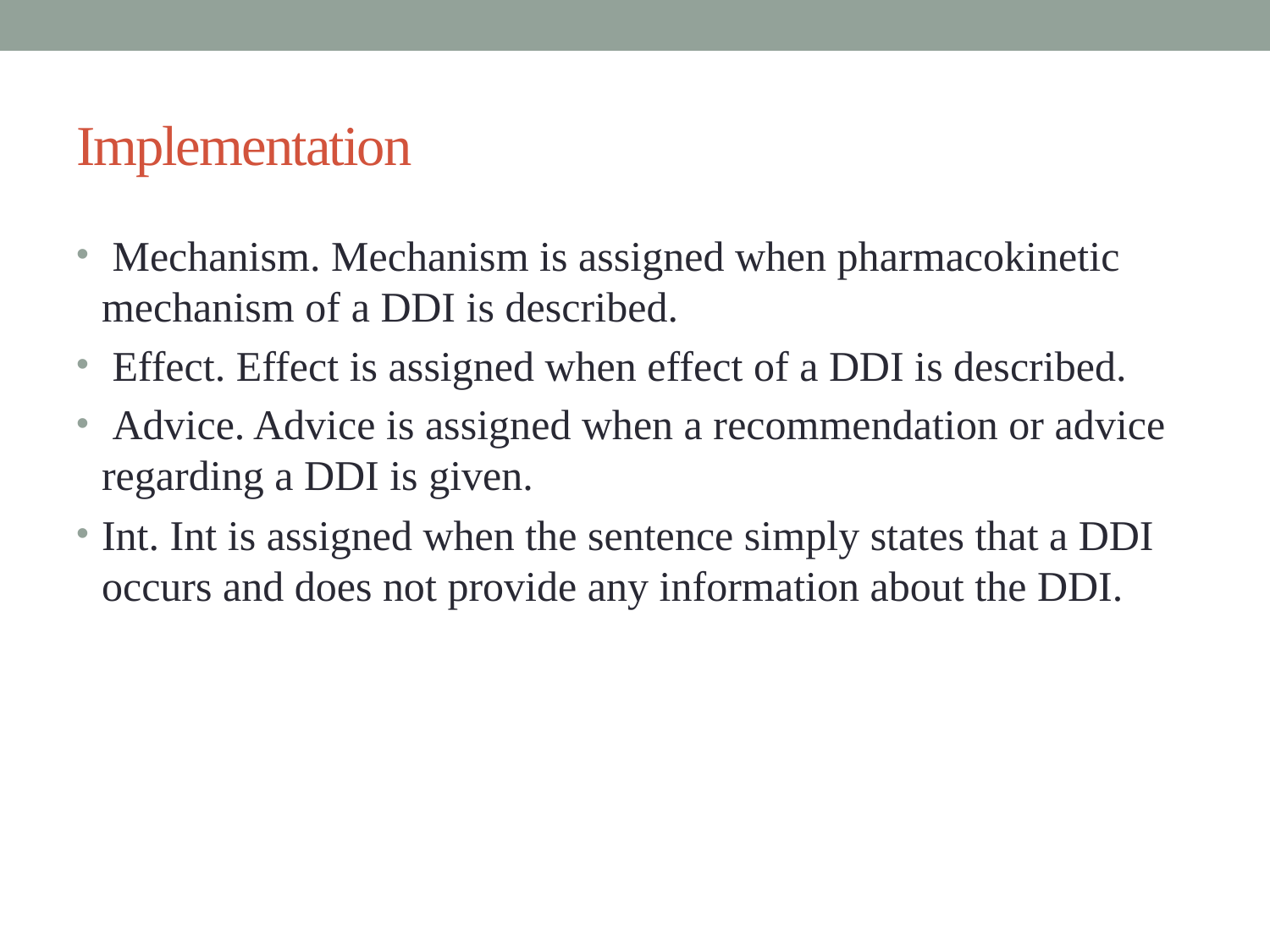

# Implementation
 Mechanism. Mechanism is assigned when pharmacokinetic mechanism of a DDI is described.
 Effect. Effect is assigned when effect of a DDI is described.
 Advice. Advice is assigned when a recommendation or advice regarding a DDI is given.
Int. Int is assigned when the sentence simply states that a DDI occurs and does not provide any information about the DDI.